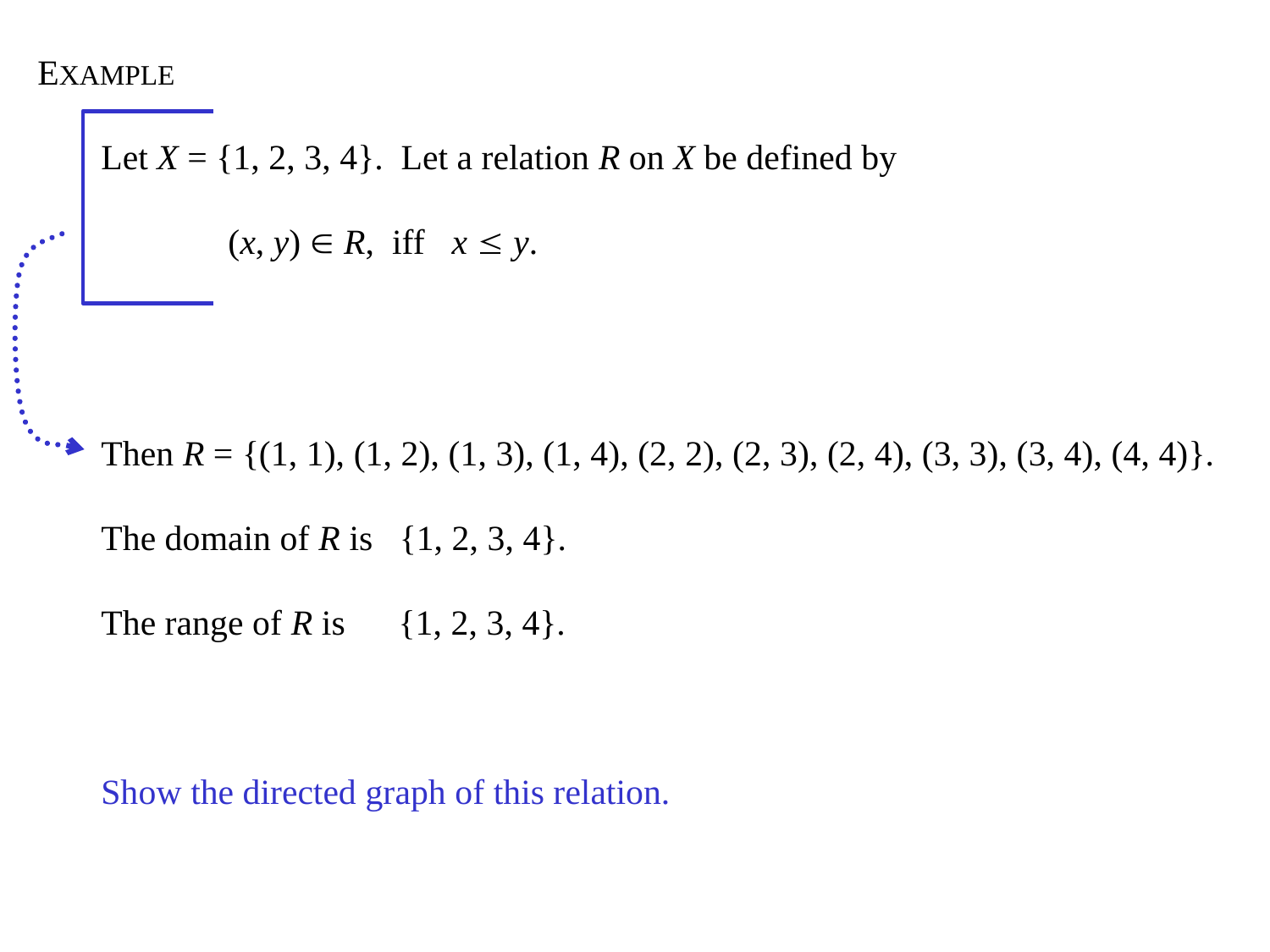

EXAMPLE

Let X = {1, 2, 3, 4}.  Let a relation R on X be defined by

	(x, y) ∈ R,  iff   x ≤ y.

Then R = {(1, 1), (1, 2), (1, 3), (1, 4), (2, 2), (2, 3), (2, 4), (3, 3), (3, 4), (4, 4)}.

The domain of R is   {1, 2, 3, 4}.

The range of R is      {1, 2, 3, 4}.

Show the directed graph of this relation.